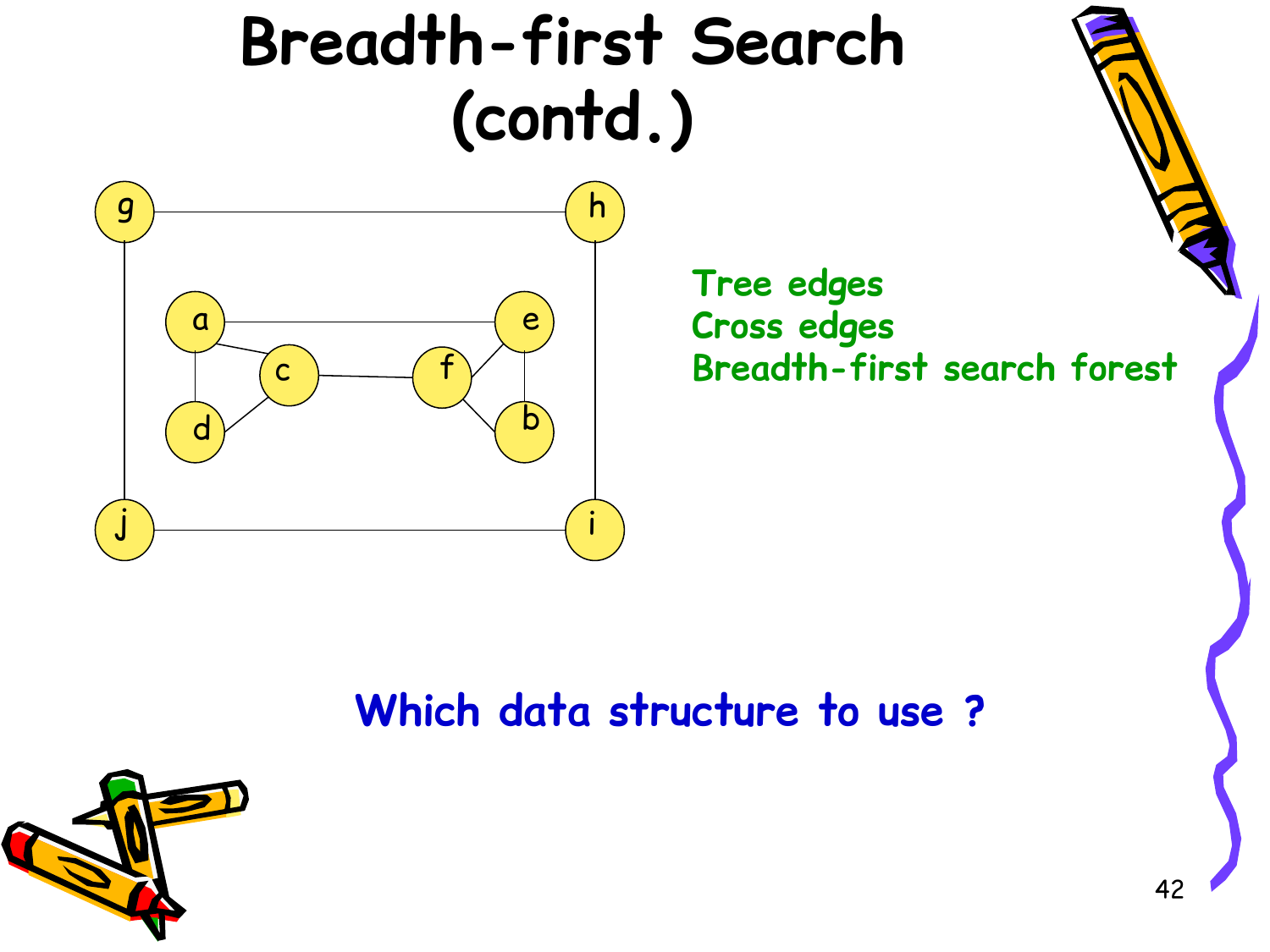

# Breadth-first Search (contd.)

g
h

a

e
f
c

b

d

j
i

Tree edges
Cross edges
Breadth-first search forest
Which data structure to use ?
42